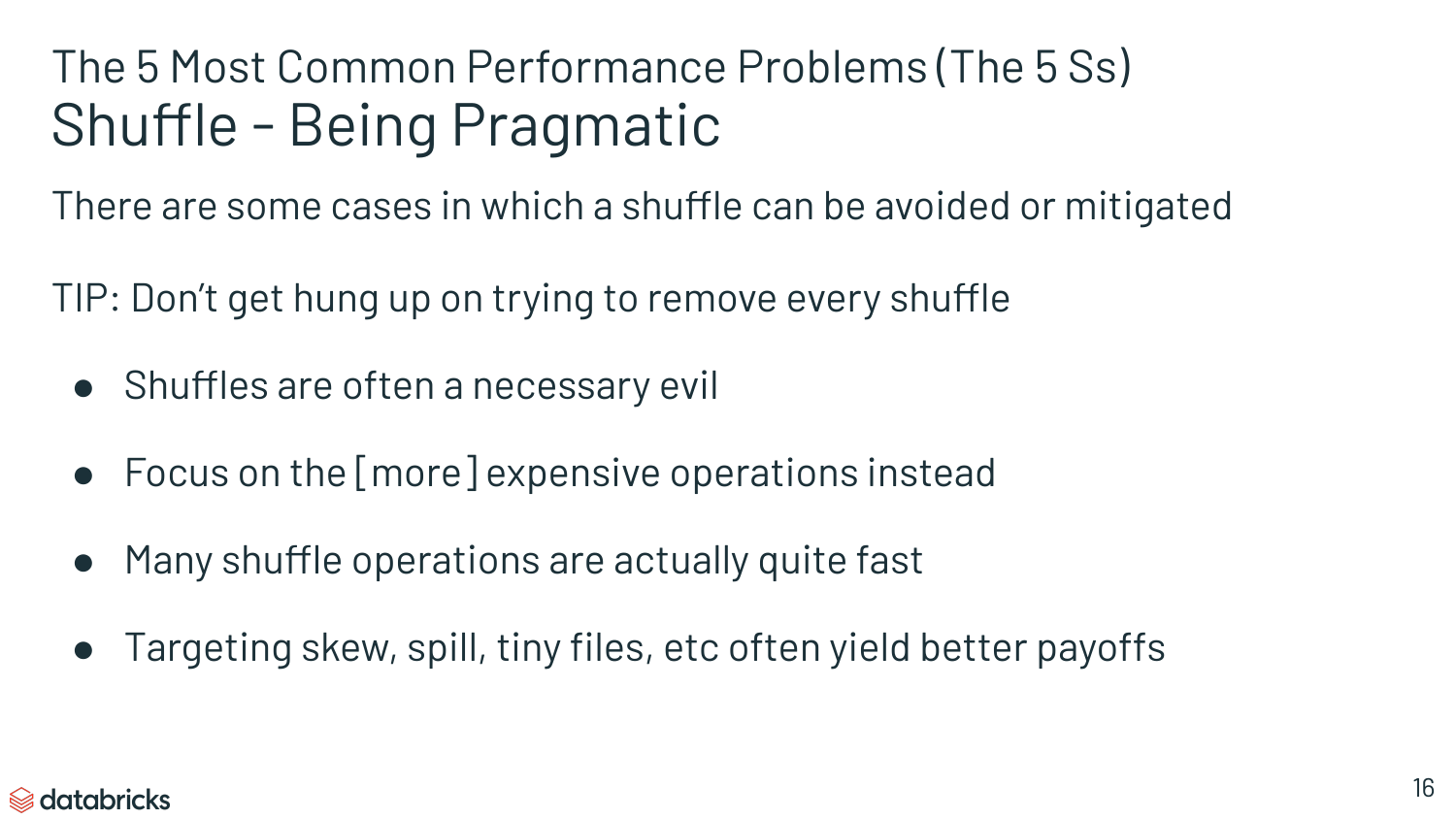

# The 5 Most Common Performance Problems (The 5 Ss)
Shuffle - Being Pragmatic
There are some cases in which a shuffle can be avoided or mitigated
TIP: Don’t get hung up on trying to remove every shuffle
Shuffles are often a necessary evil
Focus on the [more] expensive operations instead
Many shuffle operations are actually quite fast
Targeting skew, spill, tiny files, etc often yield better payoffs

16